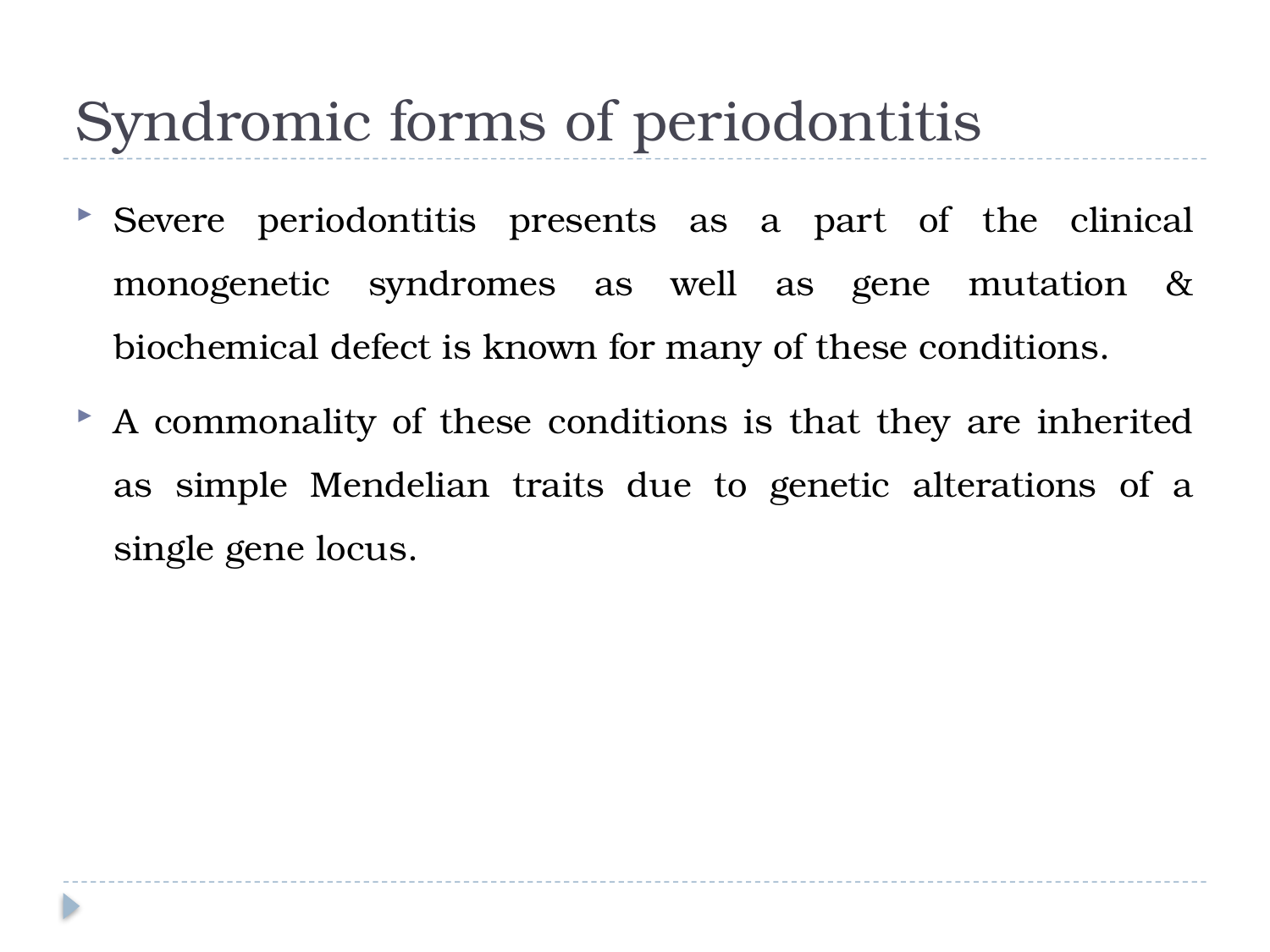

# Syndromic forms of periodontitis
Severe periodontitis presents as a part of the clinical monogenetic syndromes as well as gene mutation & biochemical defect is known for many of these conditions.
A commonality of these conditions is that they are inherited as simple Mendelian traits due to genetic alterations of a single gene locus.